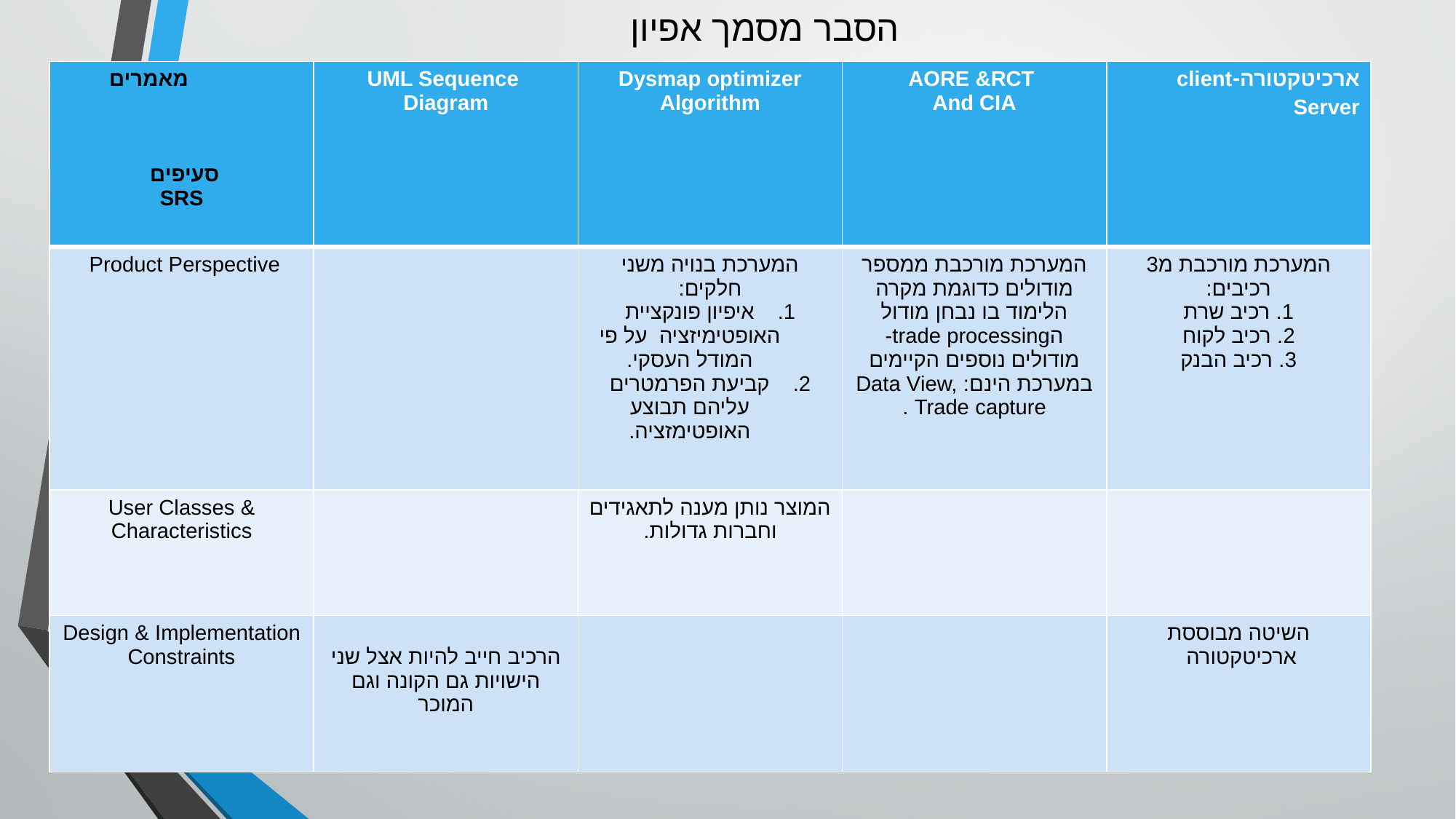

# הסבר מסמך אפיון
| מאמרים סעיפים SRS | UML Sequence Diagram | Dysmap optimizer Algorithm | AORE &RCT And CIA | ארכיטקטורה-client Server |
| --- | --- | --- | --- | --- |
| Product Perspective |  | המערכת בנויה משני חלקים: איפיון פונקציית האופטימיזציה על פי המודל העסקי. קביעת הפרמטרים עליהם תבוצע האופטימזציה. | המערכת מורכבת ממספר מודולים כדוגמת מקרה הלימוד בו נבחן מודול הtrade processing- מודולים נוספים הקיימים במערכת הינם: Data View, Trade capture . | המערכת מורכבת מ3 רכיבים: 1. רכיב שרת 2. רכיב לקוח 3. רכיב הבנק |
| User Classes & Characteristics |  | המוצר נותן מענה לתאגידים וחברות גדולות. |  |  |
| Design & Implementation Constraints | הרכיב חייב להיות אצל שני הישויות גם הקונה וגם המוכר |  |  | השיטה מבוססת ארכיטקטורה |